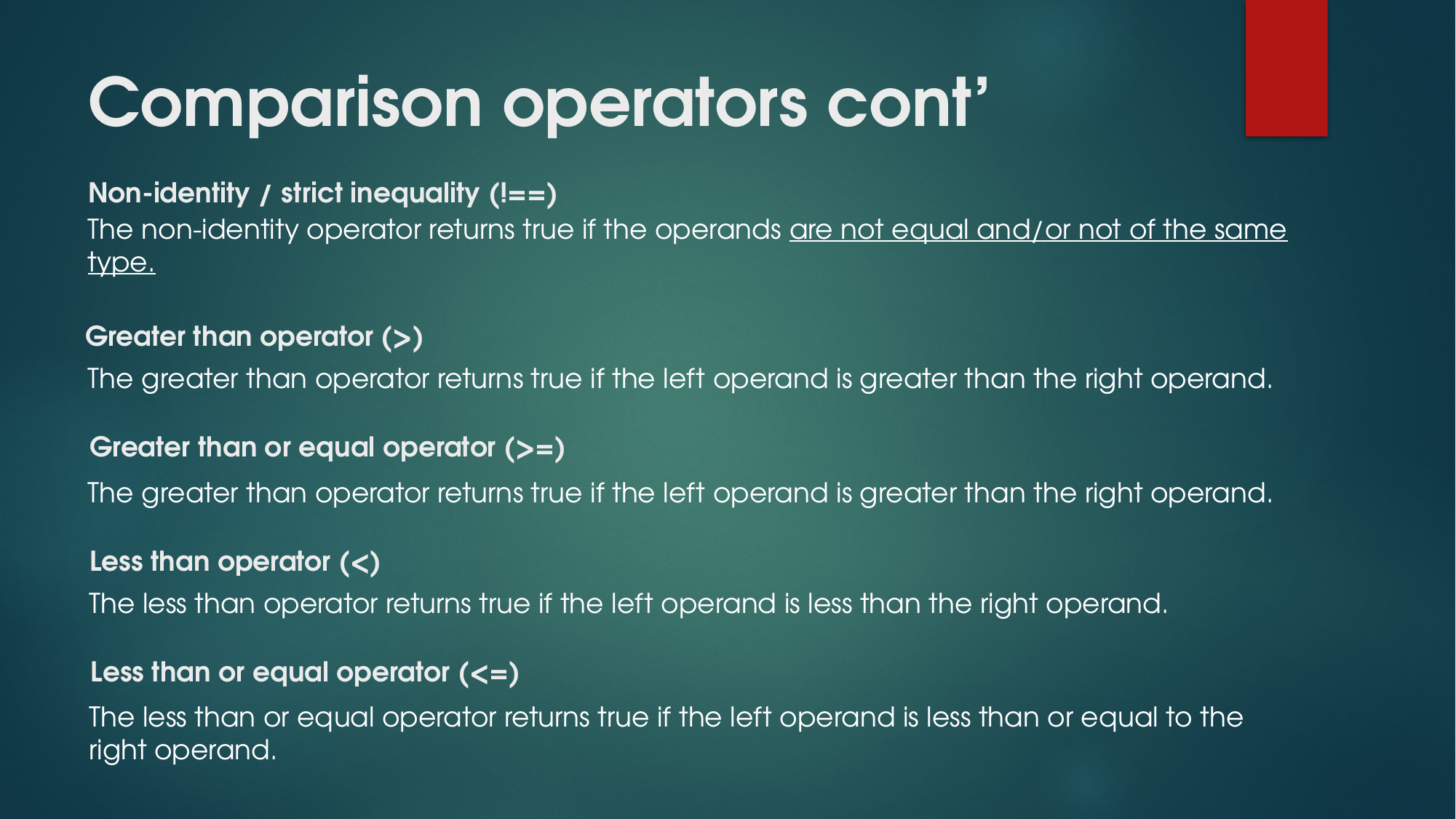

# Comparison operators cont’
Non-identity / strict inequality (!==)
The non-identity operator returns true if the operands are not equal and/or not of the same type.
Greater than operator (>)
The greater than operator returns true if the left operand is greater than the right operand.
Greater than or equal operator (>=)
The greater than operator returns true if the left operand is greater than the right operand.
Less than operator (<)
The less than operator returns true if the left operand is less than the right operand.
Less than or equal operator (<=)
The less than or equal operator returns true if the left operand is less than or equal to the right operand.